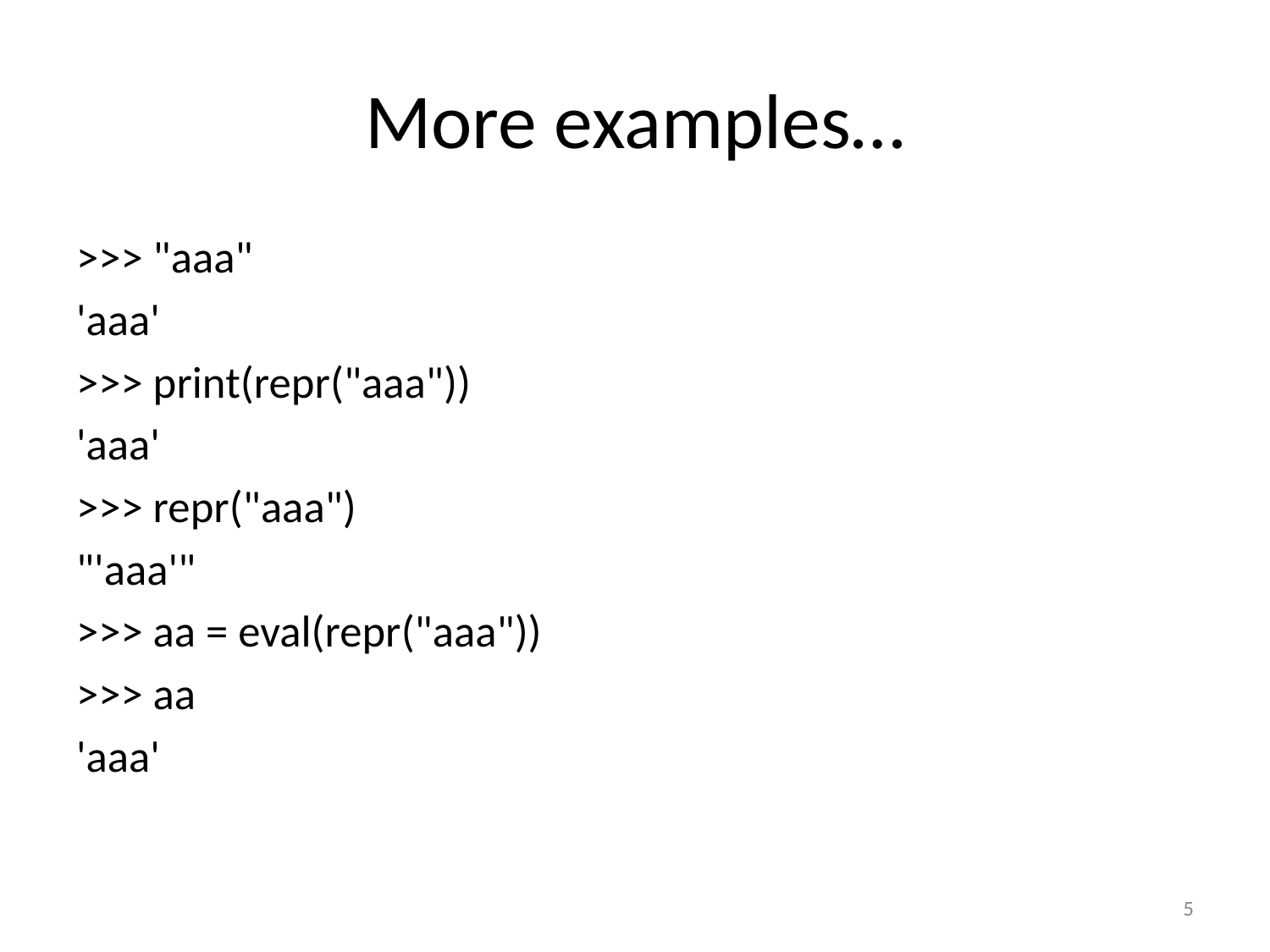

# More examples…
>>> "aaa"
'aaa'
>>> print(repr("aaa"))
'aaa'
>>> repr("aaa")
"'aaa'"
>>> aa = eval(repr("aaa"))
>>> aa
'aaa'

5